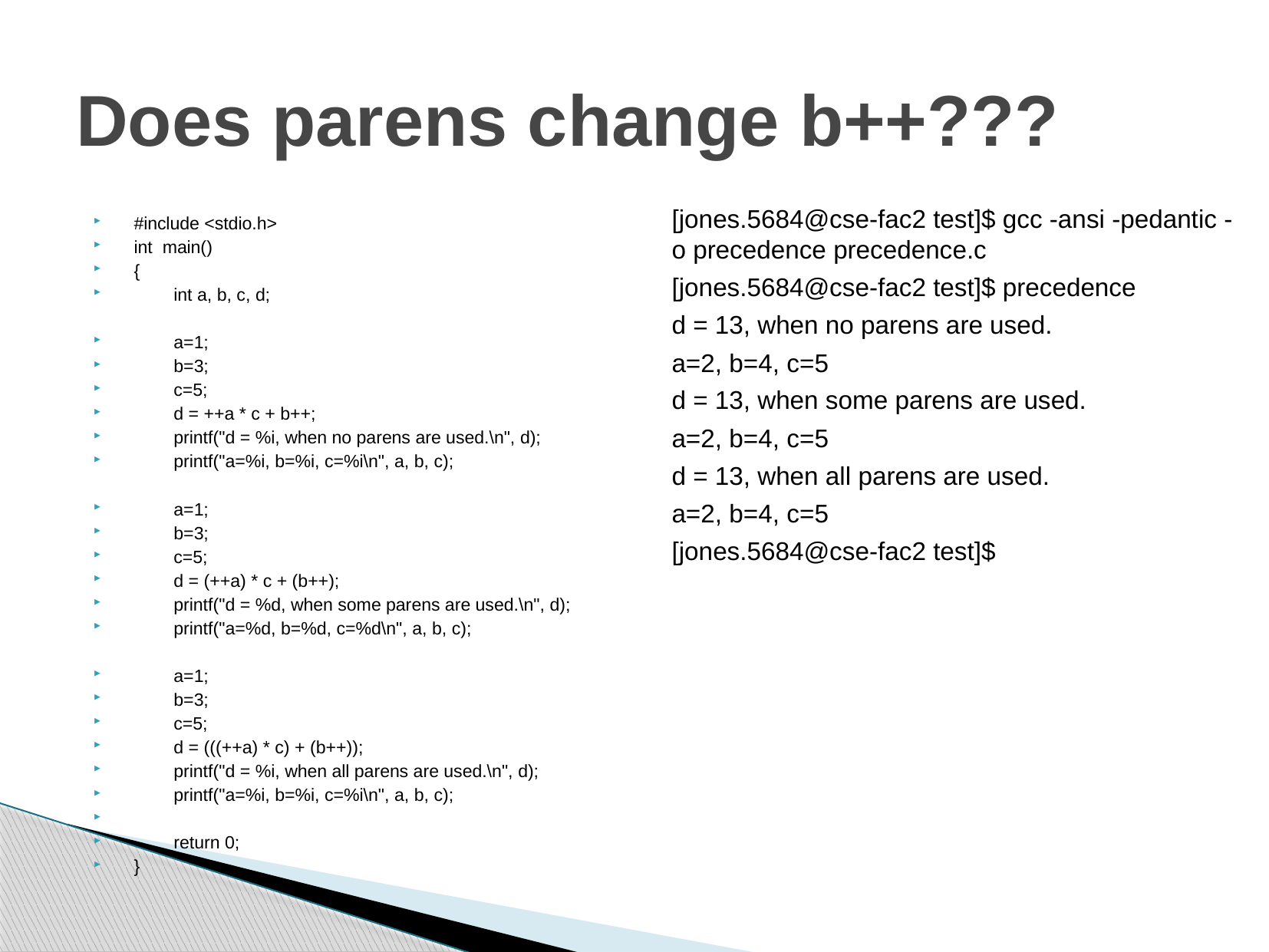

# Does parens change b++???
[jones.5684@cse-fac2 test]$ gcc -ansi -pedantic -o precedence precedence.c
[jones.5684@cse-fac2 test]$ precedence
d = 13, when no parens are used.
a=2, b=4, c=5
d = 13, when some parens are used.
a=2, b=4, c=5
d = 13, when all parens are used.
a=2, b=4, c=5
[jones.5684@cse-fac2 test]$
#include <stdio.h>
int  main()
{
        int a, b, c, d;

        a=1;
        b=3;
        c=5;
        d = ++a * c + b++;
        printf("d = %i, when no parens are used.\n", d);
        printf("a=%i, b=%i, c=%i\n", a, b, c);

        a=1;
        b=3;
        c=5;
        d = (++a) * c + (b++);
        printf("d = %d, when some parens are used.\n", d);
        printf("a=%d, b=%d, c=%d\n", a, b, c);

        a=1;
        b=3;
        c=5;
        d = (((++a) * c) + (b++));
        printf("d = %i, when all parens are used.\n", d);
        printf("a=%i, b=%i, c=%i\n", a, b, c);

        return 0;
}